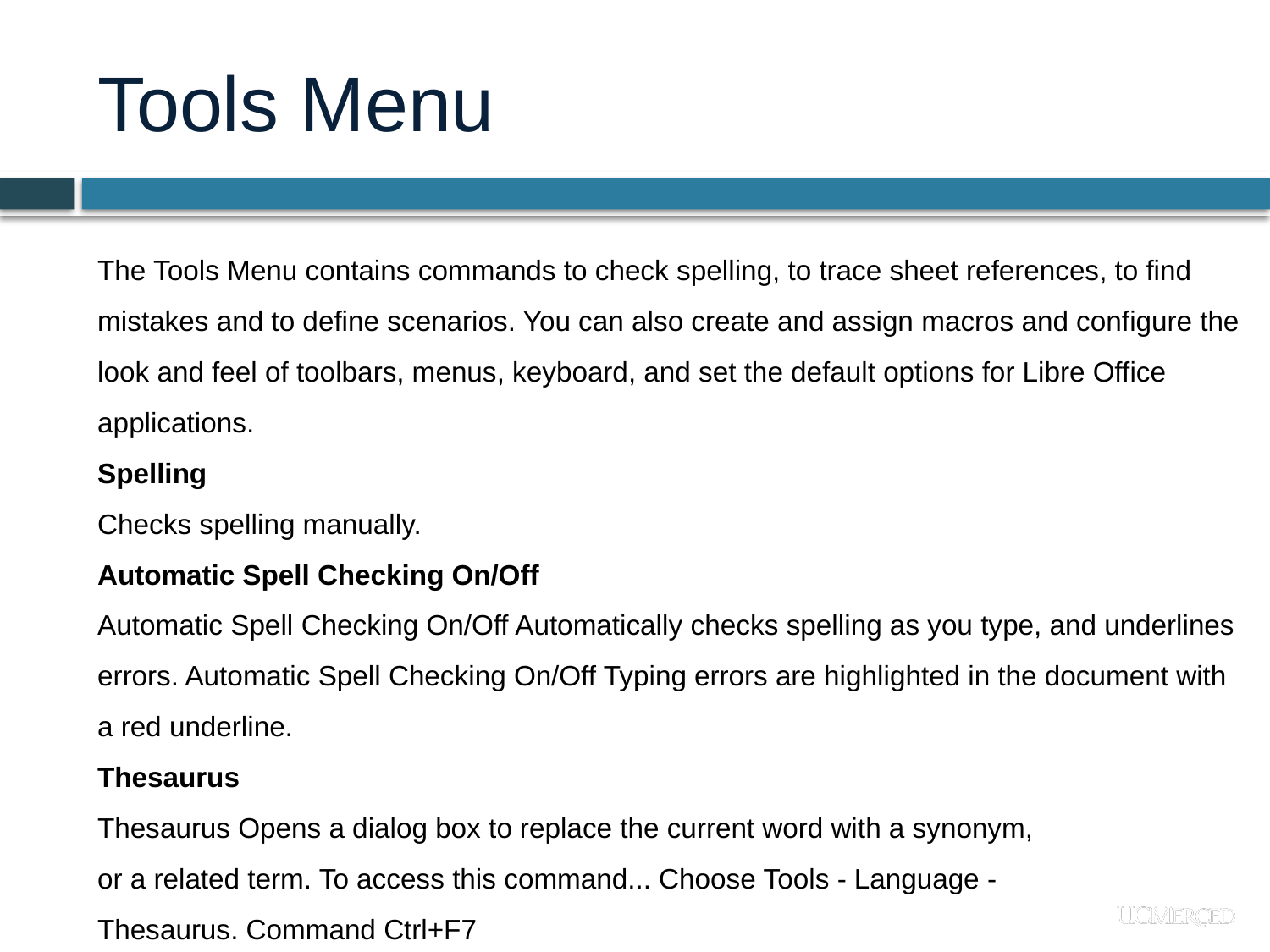

# Tools Menu
The Tools Menu contains commands to check spelling, to trace sheet references, to find mistakes and to define scenarios. You can also create and assign macros and configure the look and feel of toolbars, menus, keyboard, and set the default options for Libre Office applications.
Spelling
Checks spelling manually.
Automatic Spell Checking On/Off
Automatic Spell Checking On/Off Automatically checks spelling as you type, and underlines errors. Automatic Spell Checking On/Off Typing errors are highlighted in the document with a red underline.
Thesaurus
Thesaurus Opens a dialog box to replace the current word with a synonym,
or a related term. To access this command... Choose Tools - Language -
Thesaurus. Command Ctrl+F7